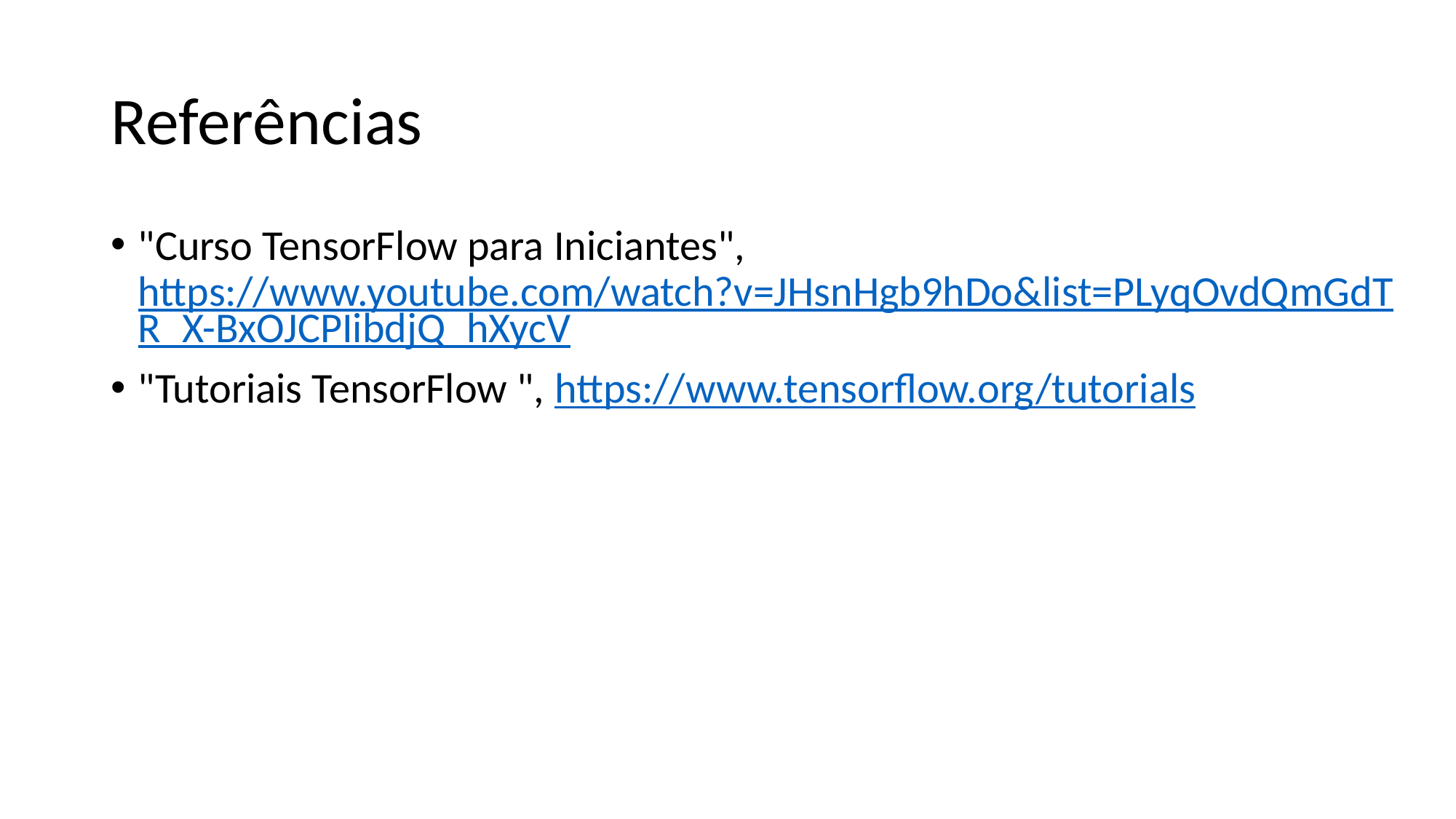

# Referências
"Curso TensorFlow para Iniciantes", https://www.youtube.com/watch?v=JHsnHgb9hDo&list=PLyqOvdQmGdTR_X-BxOJCPIibdjQ_hXycV
"Tutoriais TensorFlow ", https://www.tensorflow.org/tutorials